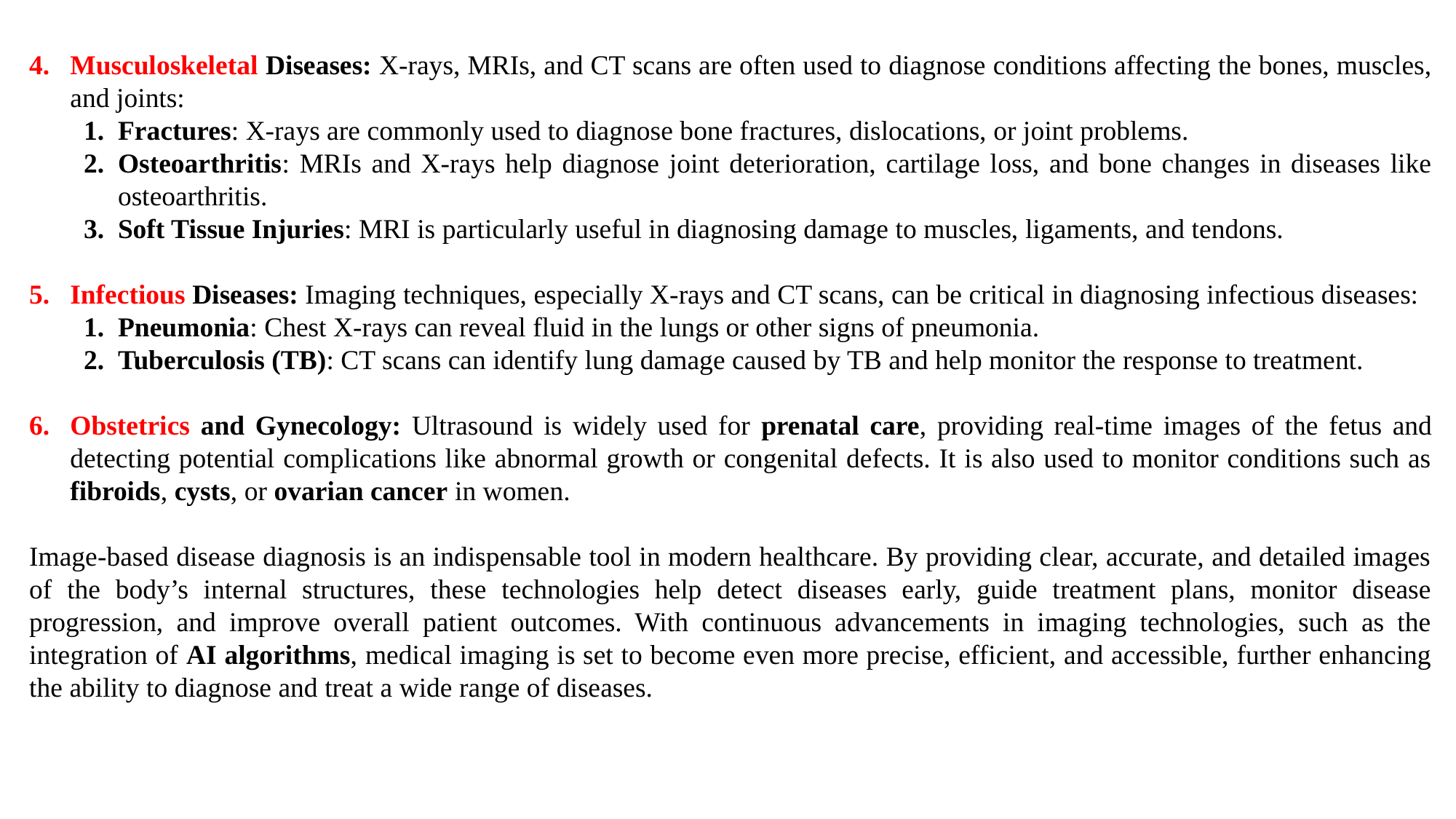

Musculoskeletal Diseases: X-rays, MRIs, and CT scans are often used to diagnose conditions affecting the bones, muscles, and joints:
Fractures: X-rays are commonly used to diagnose bone fractures, dislocations, or joint problems.
Osteoarthritis: MRIs and X-rays help diagnose joint deterioration, cartilage loss, and bone changes in diseases like osteoarthritis.
Soft Tissue Injuries: MRI is particularly useful in diagnosing damage to muscles, ligaments, and tendons.

Infectious Diseases: Imaging techniques, especially X-rays and CT scans, can be critical in diagnosing infectious diseases:
Pneumonia: Chest X-rays can reveal fluid in the lungs or other signs of pneumonia.
Tuberculosis (TB): CT scans can identify lung damage caused by TB and help monitor the response to treatment.

Obstetrics and Gynecology: Ultrasound is widely used for prenatal care, providing real-time images of the fetus and detecting potential complications like abnormal growth or congenital defects. It is also used to monitor conditions such as fibroids, cysts, or ovarian cancer in women.

Image-based disease diagnosis is an indispensable tool in modern healthcare. By providing clear, accurate, and detailed images of the body’s internal structures, these technologies help detect diseases early, guide treatment plans, monitor disease progression, and improve overall patient outcomes. With continuous advancements in imaging technologies, such as the integration of AI algorithms, medical imaging is set to become even more precise, efficient, and accessible, further enhancing the ability to diagnose and treat a wide range of diseases.